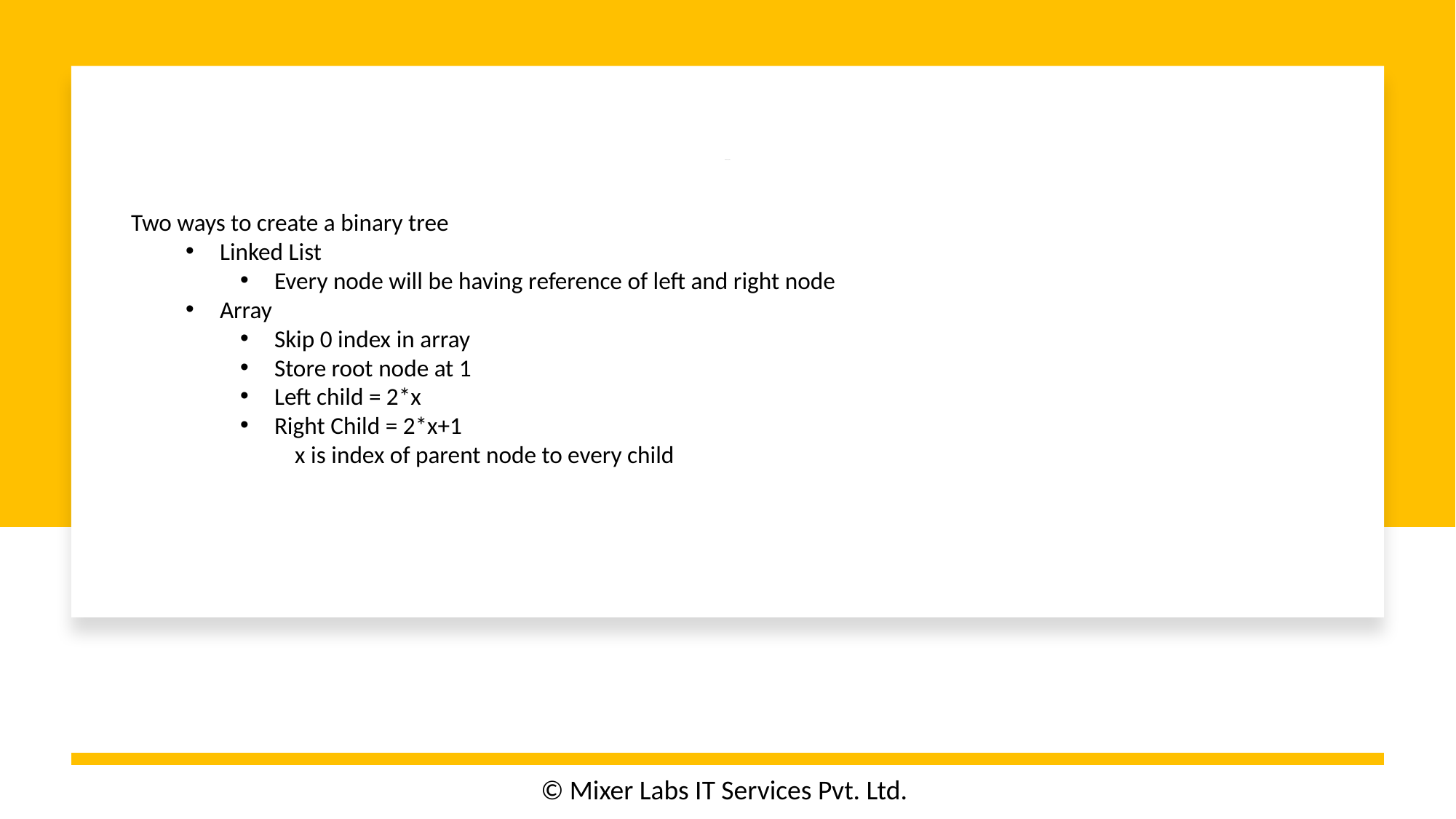

# Create a Binary tree
Two ways to create a binary tree
Linked List
Every node will be having reference of left and right node
Array
Skip 0 index in array
Store root node at 1
Left child = 2*x
Right Child = 2*x+1
x is index of parent node to every child
© Mixer Labs IT Services Pvt. Ltd.